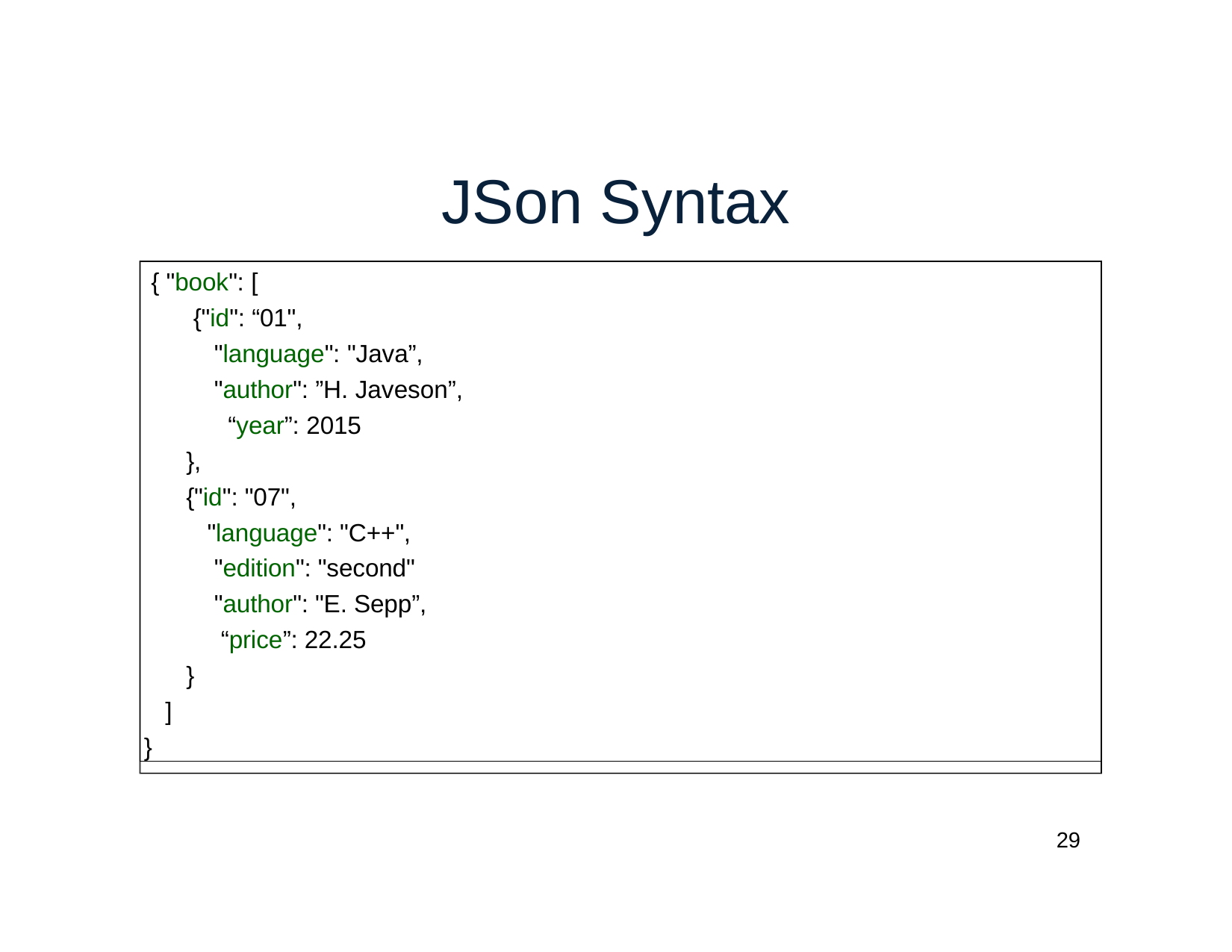

# JSon Syntax

{ "book": [
{"id": “01",
"language": "Java”,
"author": ”H. Javeson”,  “year”: 2015
},
{"id": "07",
"language": "C++",  "edition": "second"  "author": "E. Sepp”,  “price”: 22.25
}
]
}
29